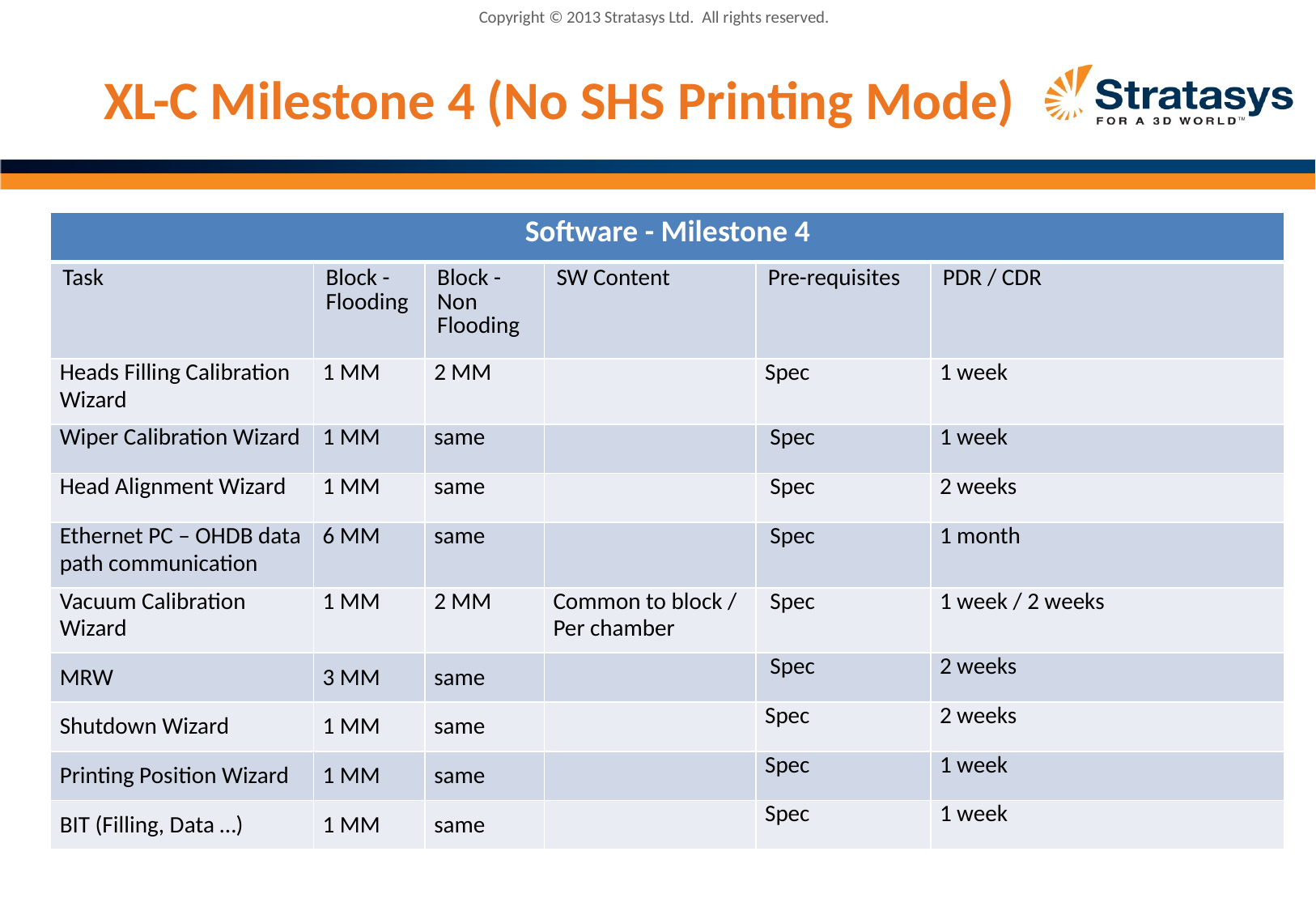

Copyright © 2013 Stratasys Ltd.  All rights reserved.
# XL-C Milestone 4 (No SHS Printing Mode)
| Software - Milestone 4 |  |  |  |  |  |
| --- | --- | --- | --- | --- | --- |
| Task | Block - Flooding | Block - Non Flooding | SW Content | Pre-requisites | PDR / CDR |
| Heads Filling Calibration Wizard | 1 MM | 2 MM |  | Spec | 1 week |
| Wiper Calibration Wizard | 1 MM | same |  | Spec | 1 week |
| Head Alignment Wizard | 1 MM | same |  | Spec | 2 weeks |
| Ethernet PC – OHDB data path communication | 6 MM | same |  | Spec | 1 month |
| Vacuum Calibration Wizard | 1 MM | 2 MM | Common to block / Per chamber | Spec | 1 week / 2 weeks |
| MRW | 3 MM | same |  | Spec | 2 weeks |
| Shutdown Wizard | 1 MM | same |  | Spec | 2 weeks |
| Printing Position Wizard | 1 MM | same |  | Spec | 1 week |
| BIT (Filling, Data …) | 1 MM | same |  | Spec | 1 week |